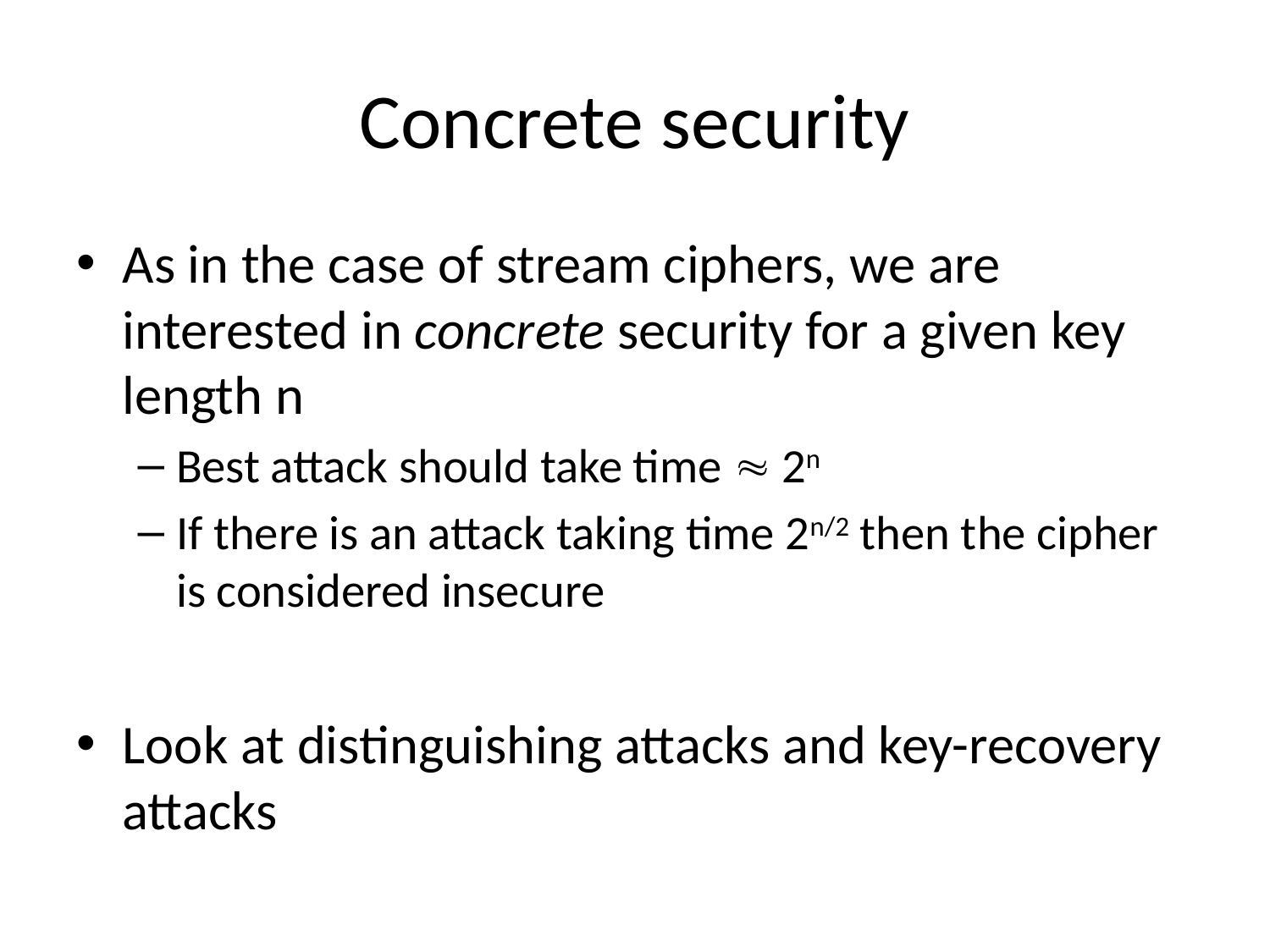

# Concrete security
As in the case of stream ciphers, we are interested in concrete security for a given key length n
Best attack should take time ≈ 2n
If there is an attack taking time 2n/2 then the cipher is considered insecure

Look at distinguishing attacks and key-recovery attacks